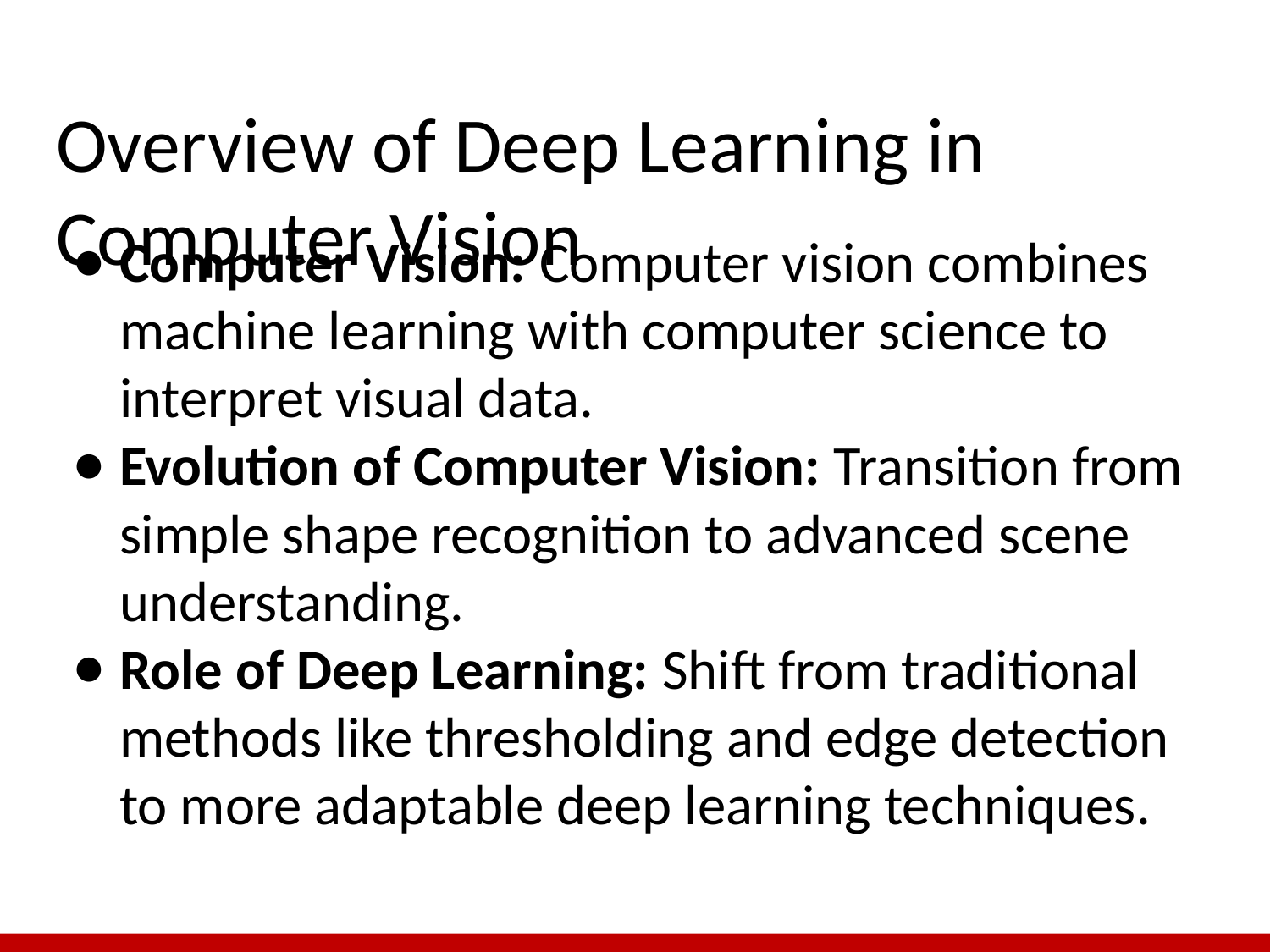

# Overview of Deep Learning in Computer Vision
Computer Vision: Computer vision combines machine learning with computer science to interpret visual data.
Evolution of Computer Vision: Transition from simple shape recognition to advanced scene understanding.
Role of Deep Learning: Shift from traditional methods like thresholding and edge detection to more adaptable deep learning techniques​​.